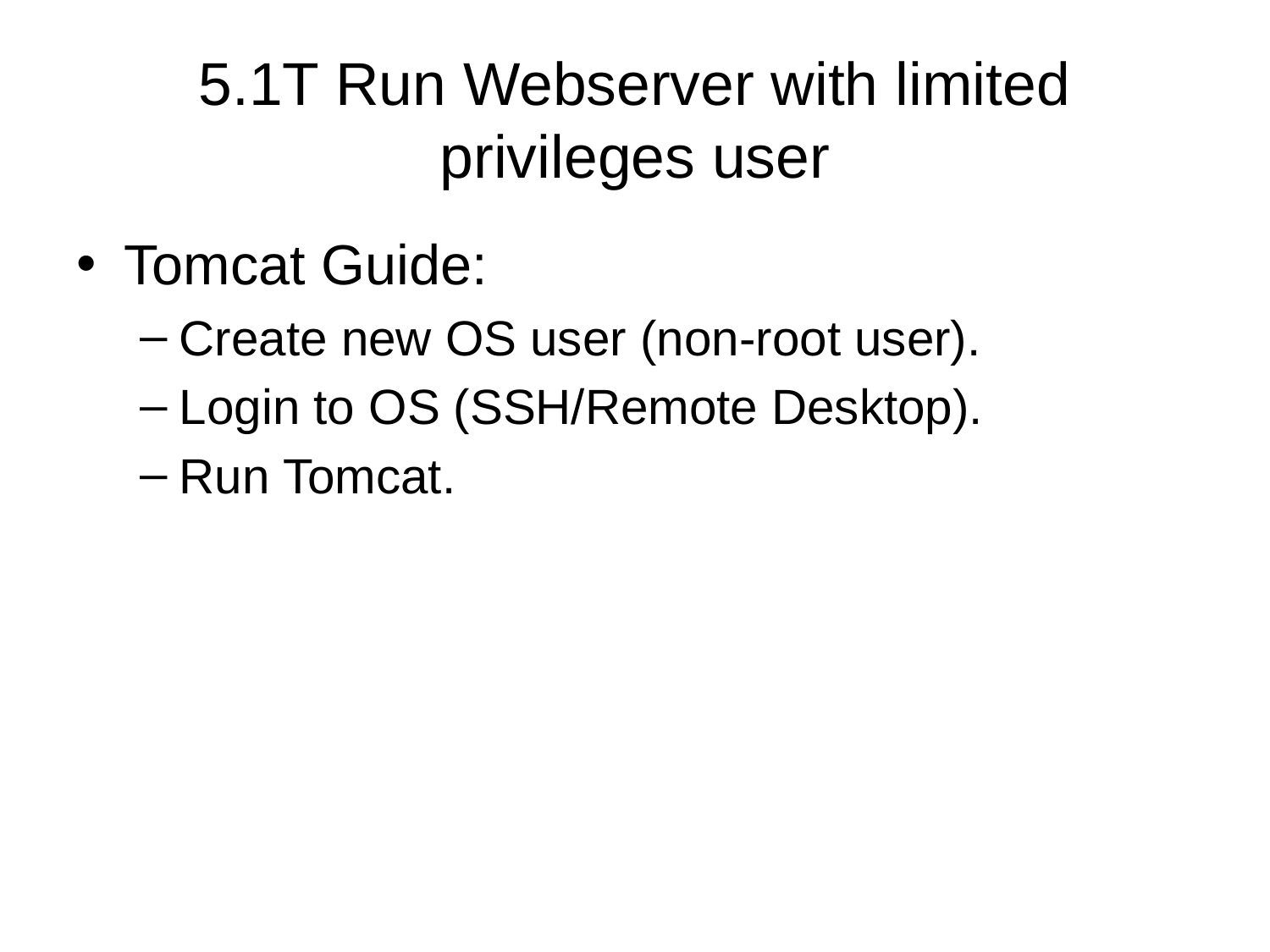

# 5.1T Run Webserver with limited privileges user
Tomcat Guide:
Create new OS user (non-root user).
Login to OS (SSH/Remote Desktop).
Run Tomcat.